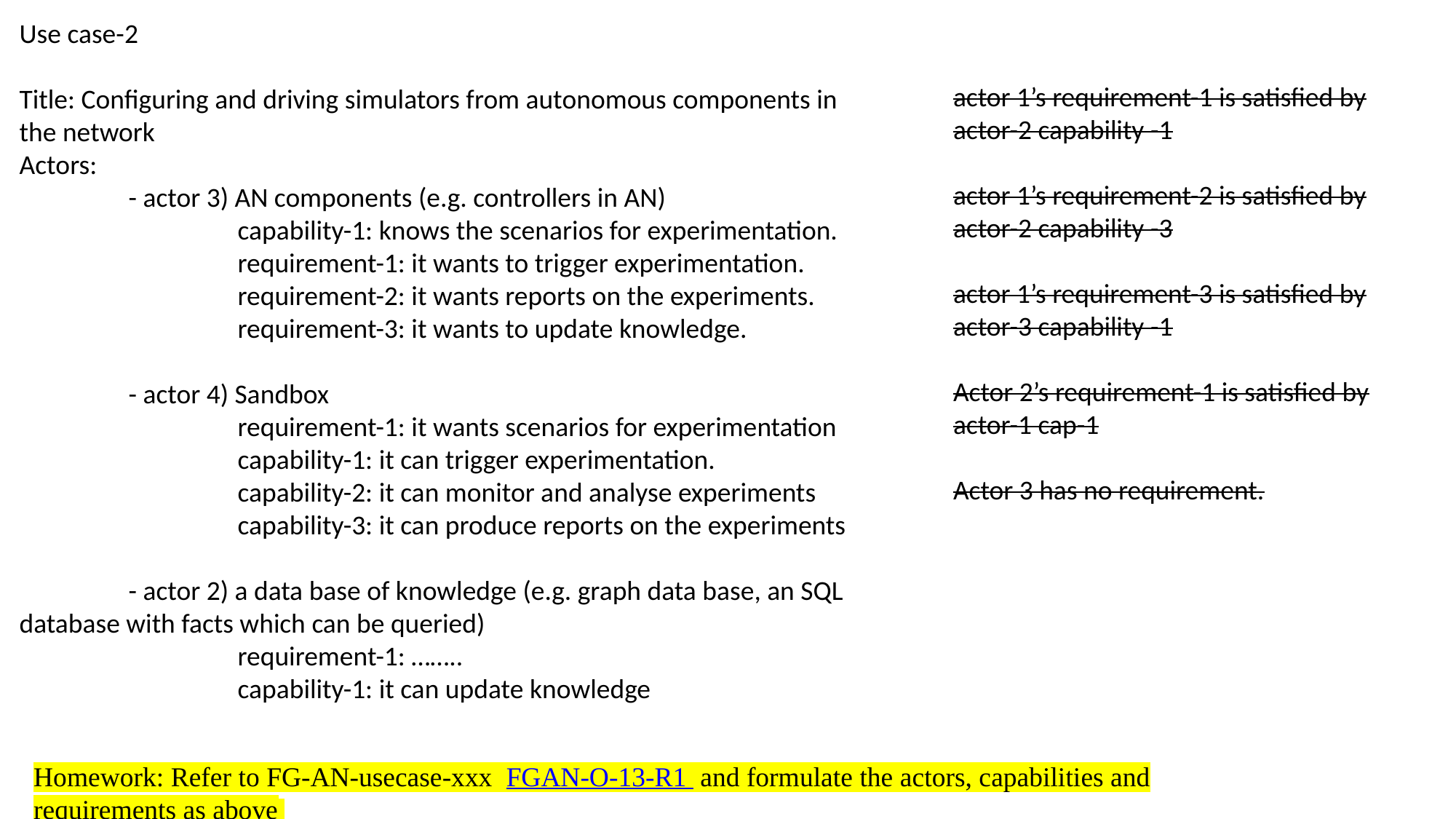

Use case-2

Title: Configuring and driving simulators from autonomous components in the network
Actors:
	- actor 3) AN components (e.g. controllers in AN)
		capability-1: knows the scenarios for experimentation.
		requirement-1: it wants to trigger experimentation.
		requirement-2: it wants reports on the experiments.
		requirement-3: it wants to update knowledge.

	- actor 4) Sandbox
		requirement-1: it wants scenarios for experimentation
		capability-1: it can trigger experimentation.
		capability-2: it can monitor and analyse experiments
		capability-3: it can produce reports on the experiments

	- actor 2) a data base of knowledge (e.g. graph data base, an SQL database with facts which can be queried)
		requirement-1: ……..
		capability-1: it can update knowledge
actor 1’s requirement-1 is satisfied by actor-2 capability -1

actor 1’s requirement-2 is satisfied by actor-2 capability -3

actor 1’s requirement-3 is satisfied by actor-3 capability -1

Actor 2’s requirement-1 is satisfied by actor-1 cap-1

Actor 3 has no requirement.
Homework: Refer to FG-AN-usecase-xxx  FGAN-O-13-R1  and formulate the actors, capabilities and requirements as above